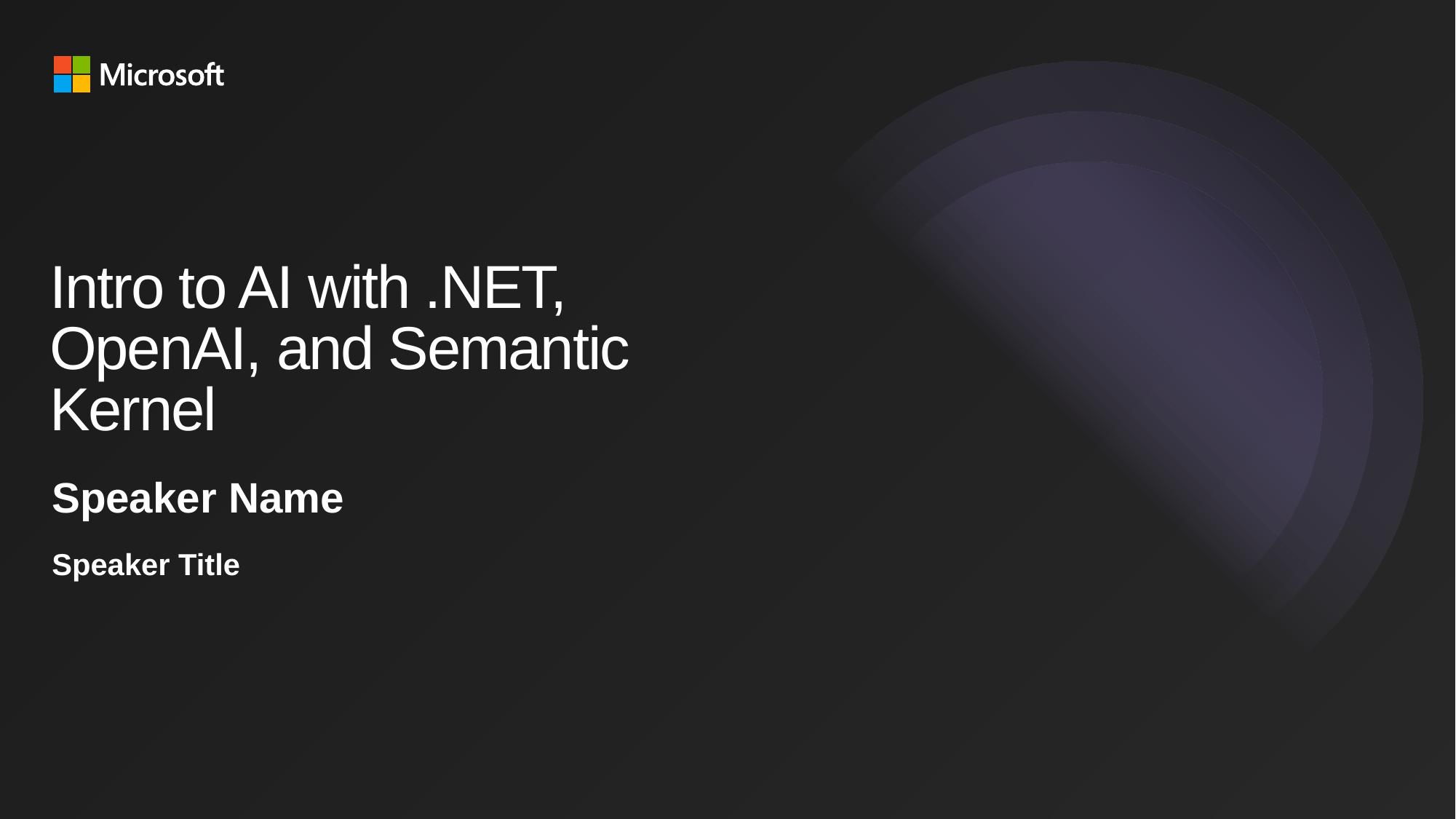

# Intro to AI with .NET, OpenAI, and Semantic Kernel
Speaker Name
Speaker Title